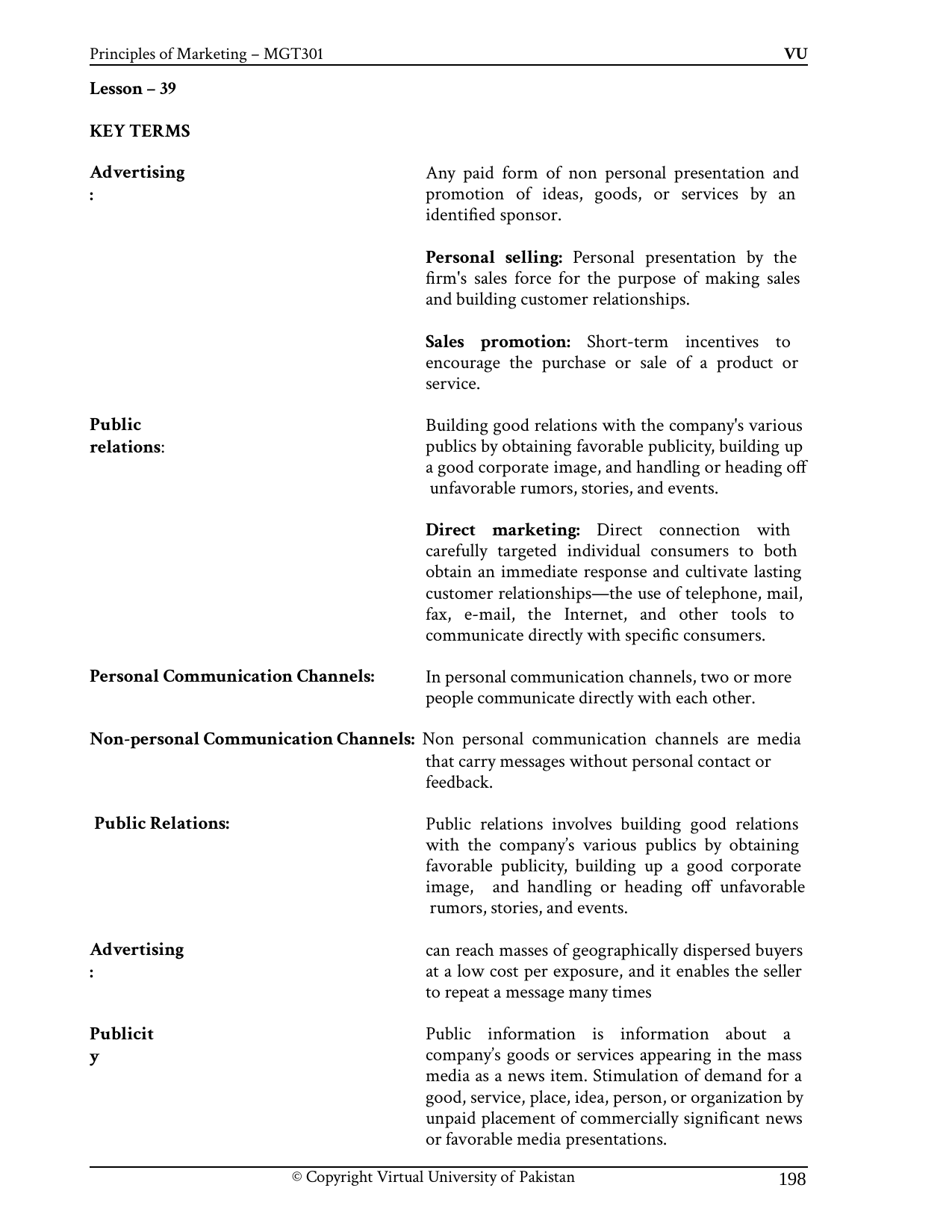

Principles of Marketing – MGT301
VU

Lesson – 39

KEY TERMS
Advertising:
Any paid form of non personal presentation and  promotion of ideas, goods, or services by an  identified sponsor.
Personal selling: Personal presentation by the  firm's sales force for the purpose of making sales  and building customer relationships.

Sales promotion: Short-term incentives to  encourage the purchase or sale of a product or  service.
Public relations:
Building good relations with the company's various  publics by obtaining favorable publicity, building up  a good corporate image, and handling or heading off  unfavorable rumors, stories, and events.
Direct marketing: Direct connection with  carefully targeted individual consumers to both  obtain an immediate response and cultivate lasting  customer relationships—the use of telephone, mail,  fax, e-mail, the Internet, and other tools to  communicate directly with specific consumers.
Personal Communication Channels:
In personal communication channels, two or more  people communicate directly with each other.
Non-personal Communication Channels:  Non  personal  communication  channels  are media
that carry messages without personal contact or  feedback.
Public Relations:
Public relations involves building good relations  with the company’s various publics by obtaining  favorable  publicity,  building  up  a  good corporate
image,	and  handling  or  heading off  unfavorable  rumors, stories, and events.
Advertising:
can reach masses of geographically dispersed buyers  at a low cost per exposure, and it enables the seller  to repeat a message many times
Publicity
Public information is information about a  company’s goods or services appearing in the mass  media as a news item. Stimulation of demand for a  good, service, place, idea, person, or organization by  unpaid placement of commercially significant news  or favorable media presentations.
© Copyright Virtual University of Pakistan
198